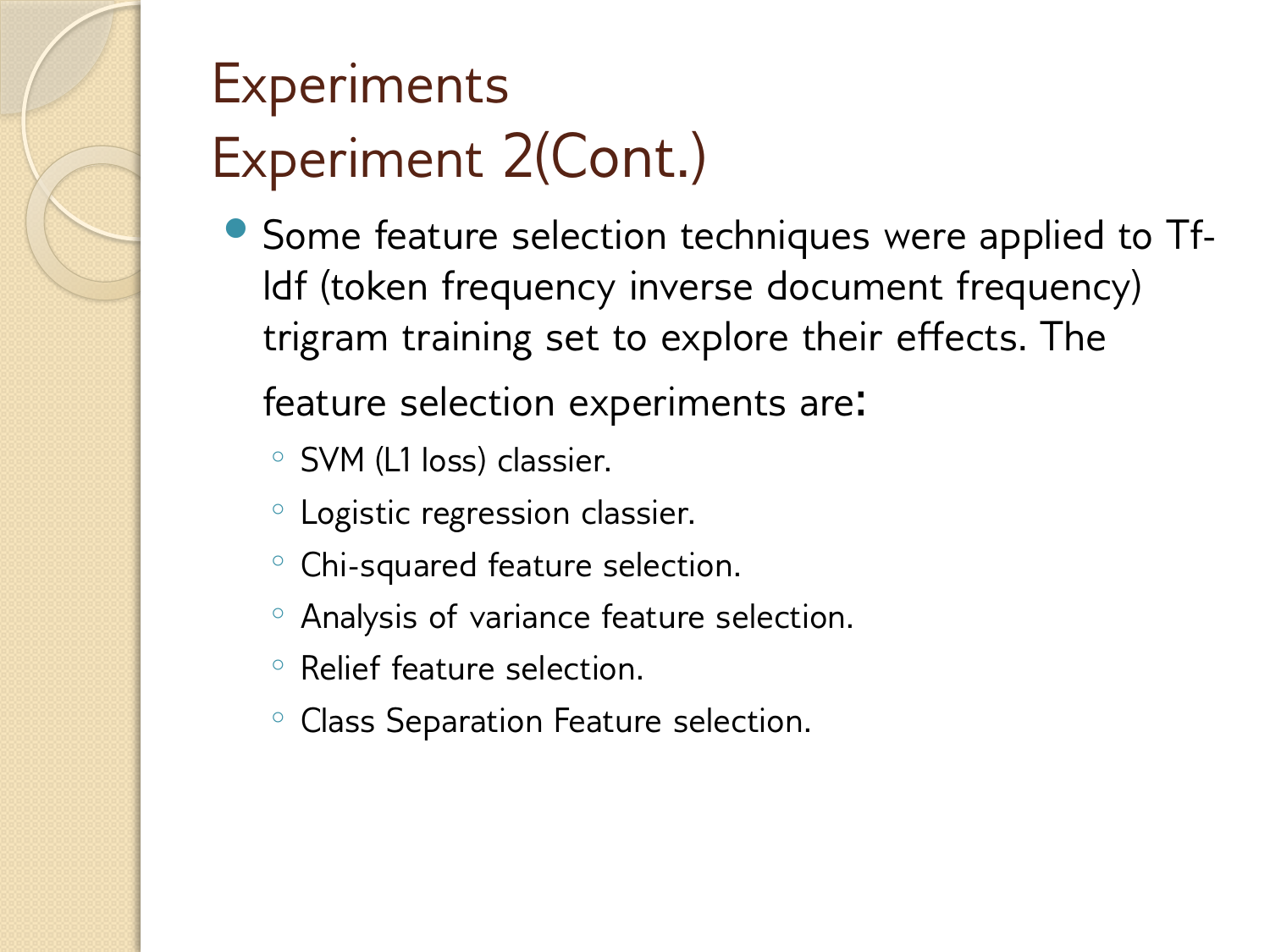

# Experiments Experiment 2(Cont.)
Some feature selection techniques were applied to Tf-Idf (token frequency inverse document frequency) trigram training set to explore their effects. The feature selection experiments are:
SVM (L1 loss) classier.
Logistic regression classier.
Chi-squared feature selection.
Analysis of variance feature selection.
Relief feature selection.
Class Separation Feature selection.